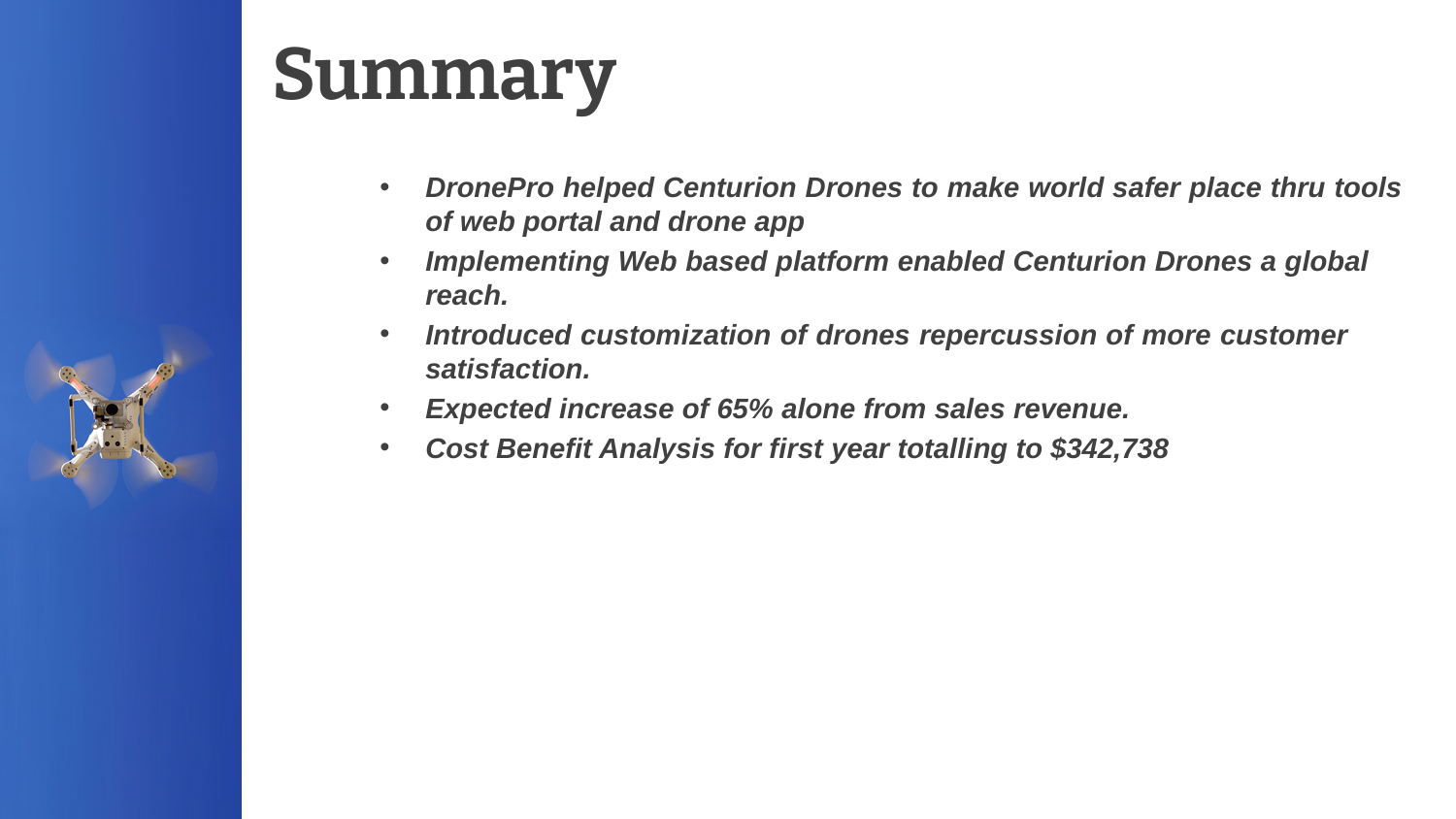

# Summary

DronePro helped Centurion Drones to make world safer place thru tools of web portal and drone app
Implementing Web based platform enabled Centurion Drones a global     reach.
Introduced customization of drones repercussion of more customer       satisfaction.
Expected increase of 65% alone from sales revenue.
Cost Benefit Analysis for first year totalling to $342,738